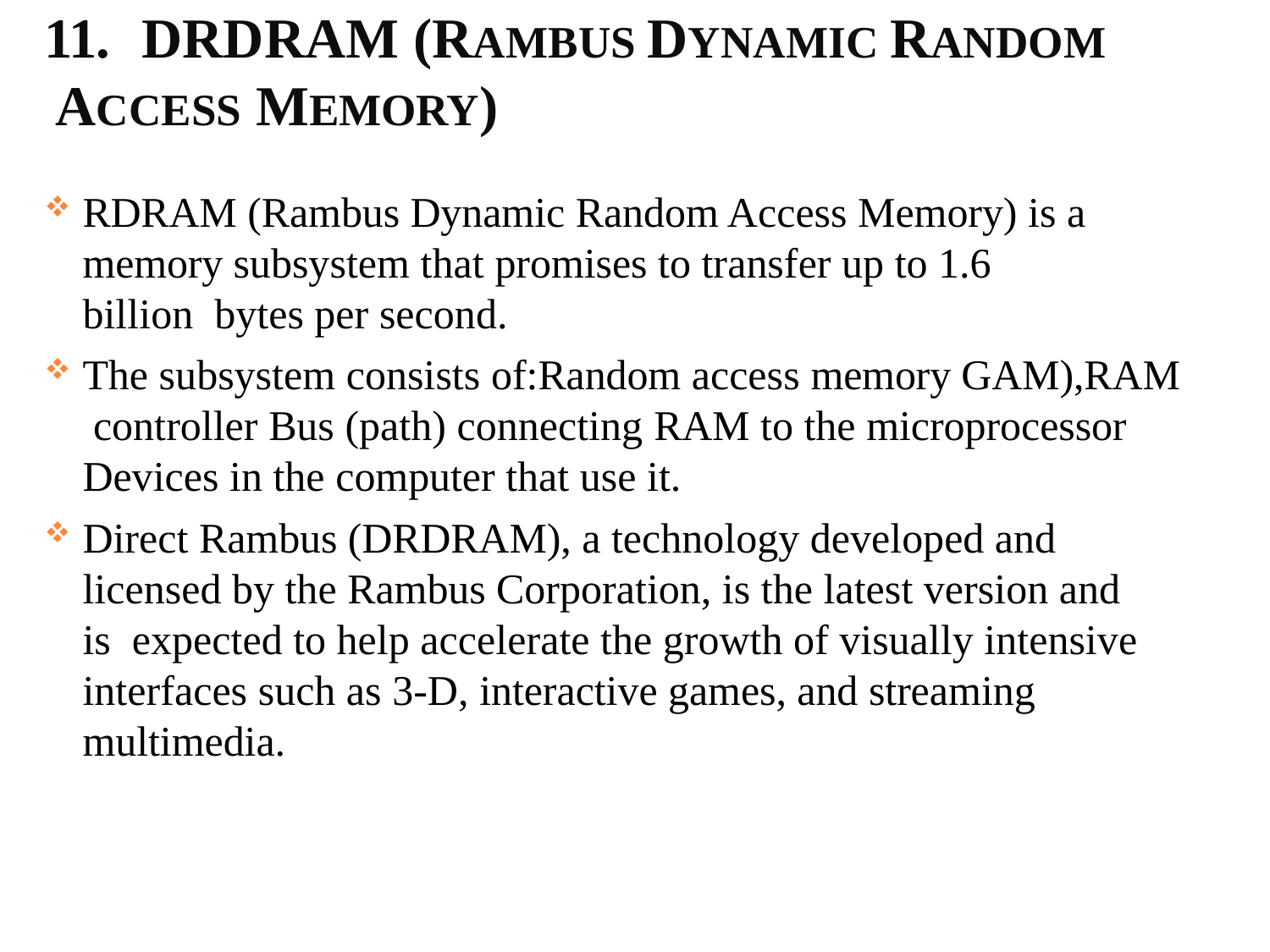

# 11.	DRDRAM (RAMBUS DYNAMIC RANDOM  ACCESS MEMORY)
RDRAM (Rambus Dynamic Random Access Memory) is a  memory subsystem that promises to transfer up to 1.6 billion  bytes per second.
The subsystem consists of:Random access memory GAM),RAM  controller Bus (path) connecting RAM to the microprocessor  Devices in the computer that use it.
Direct Rambus (DRDRAM), a technology developed and  licensed by the Rambus Corporation, is the latest version and is  expected to help accelerate the growth of visually intensive  interfaces such as 3-D, interactive games, and streaming  multimedia.
80